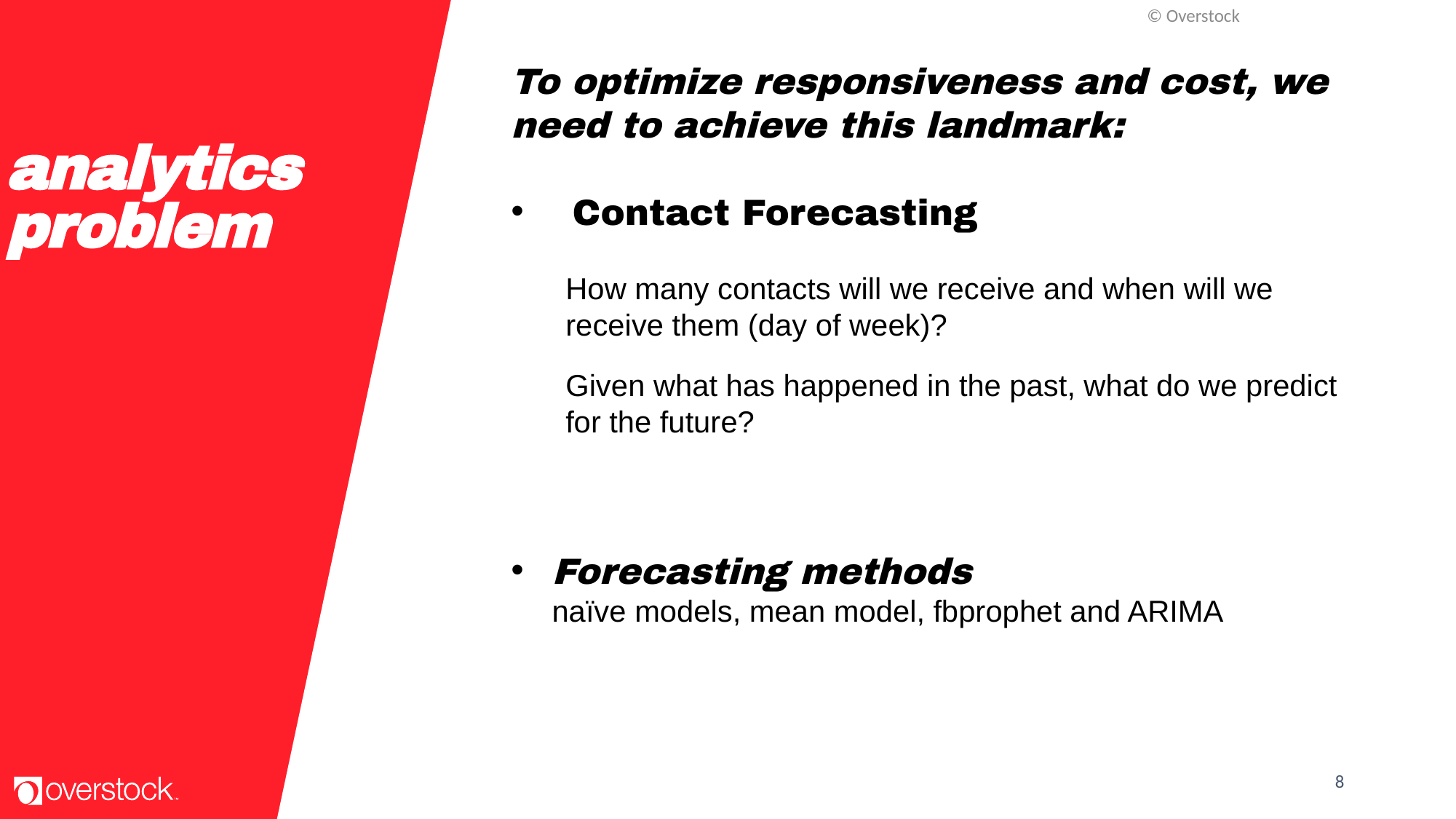

© Overstock
analytics problem
To optimize responsiveness and cost, we need to achieve this landmark:

Contact Forecasting

How many contacts will we receive and when will we receive them (day of week)?
Given what has happened in the past, what do we predict for the future?

Forecasting methods
naïve models, mean model, fbprophet and ARIMA
8